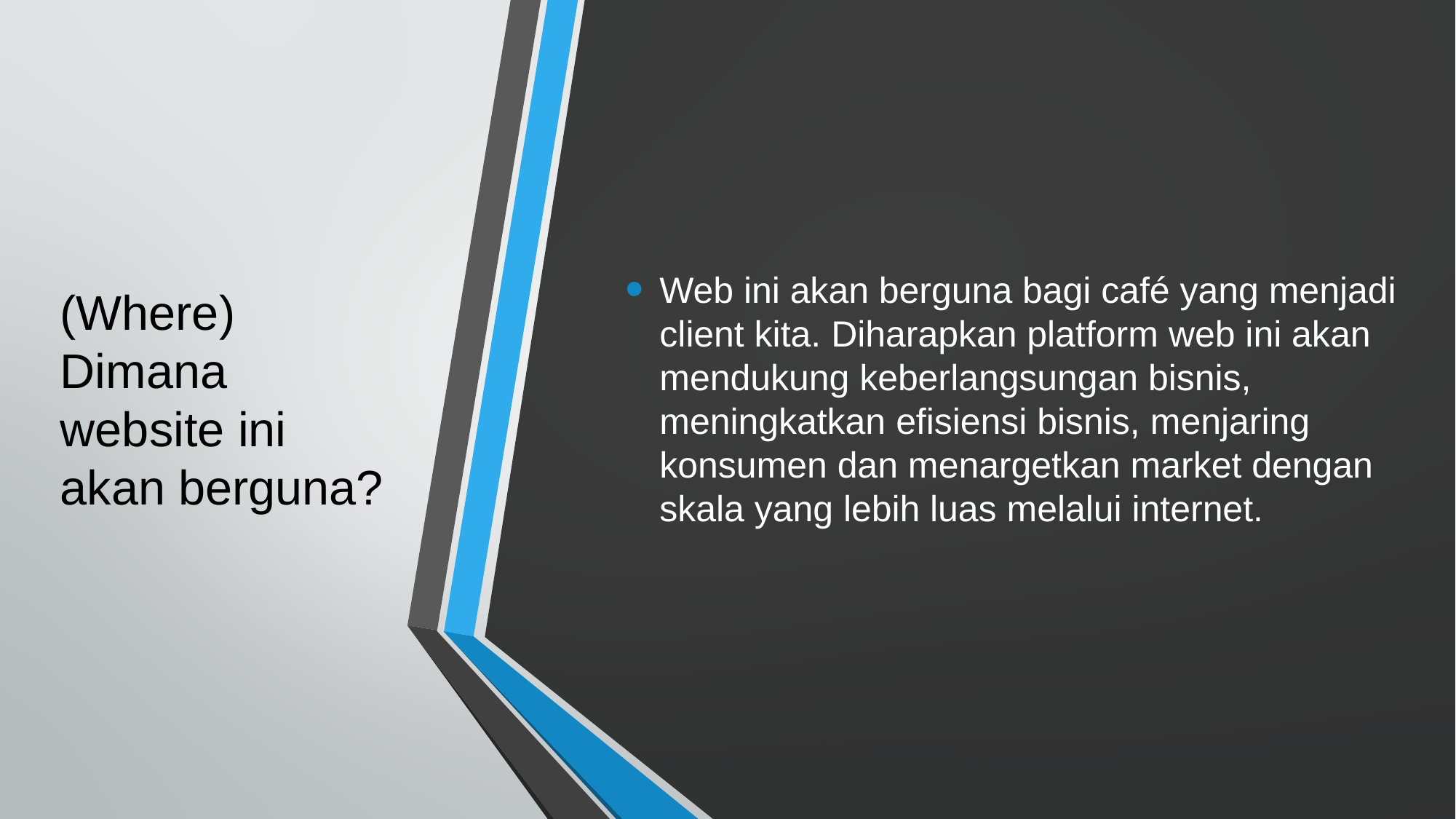

# (Where) Dimana website ini akan berguna?
Web ini akan berguna bagi café yang menjadi client kita. Diharapkan platform web ini akan mendukung keberlangsungan bisnis, meningkatkan efisiensi bisnis, menjaring konsumen dan menargetkan market dengan skala yang lebih luas melalui internet.